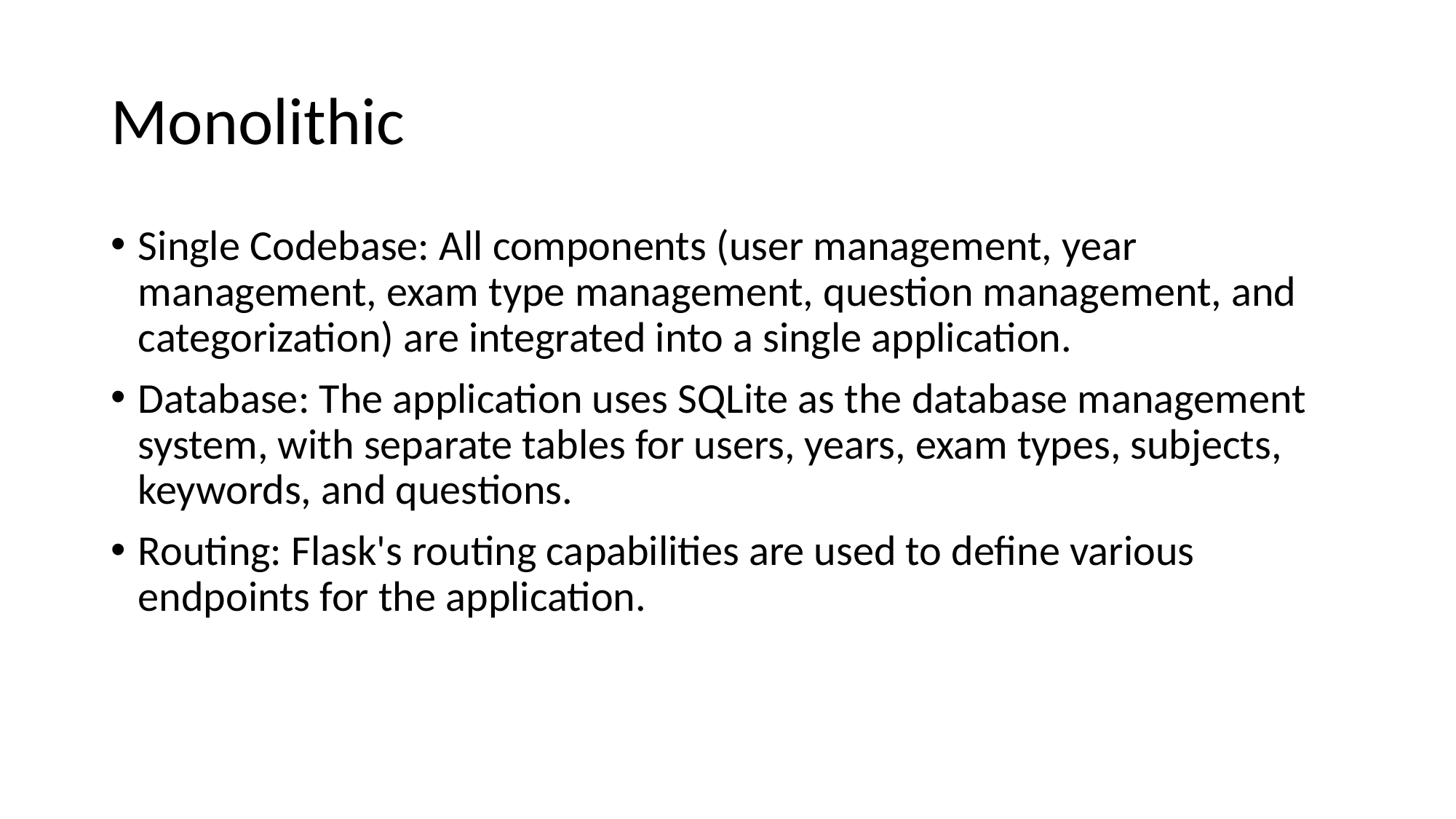

# Monolithic
Single Codebase: All components (user management, year management, exam type management, question management, and categorization) are integrated into a single application.
Database: The application uses SQLite as the database management system, with separate tables for users, years, exam types, subjects, keywords, and questions.
Routing: Flask's routing capabilities are used to define various endpoints for the application.